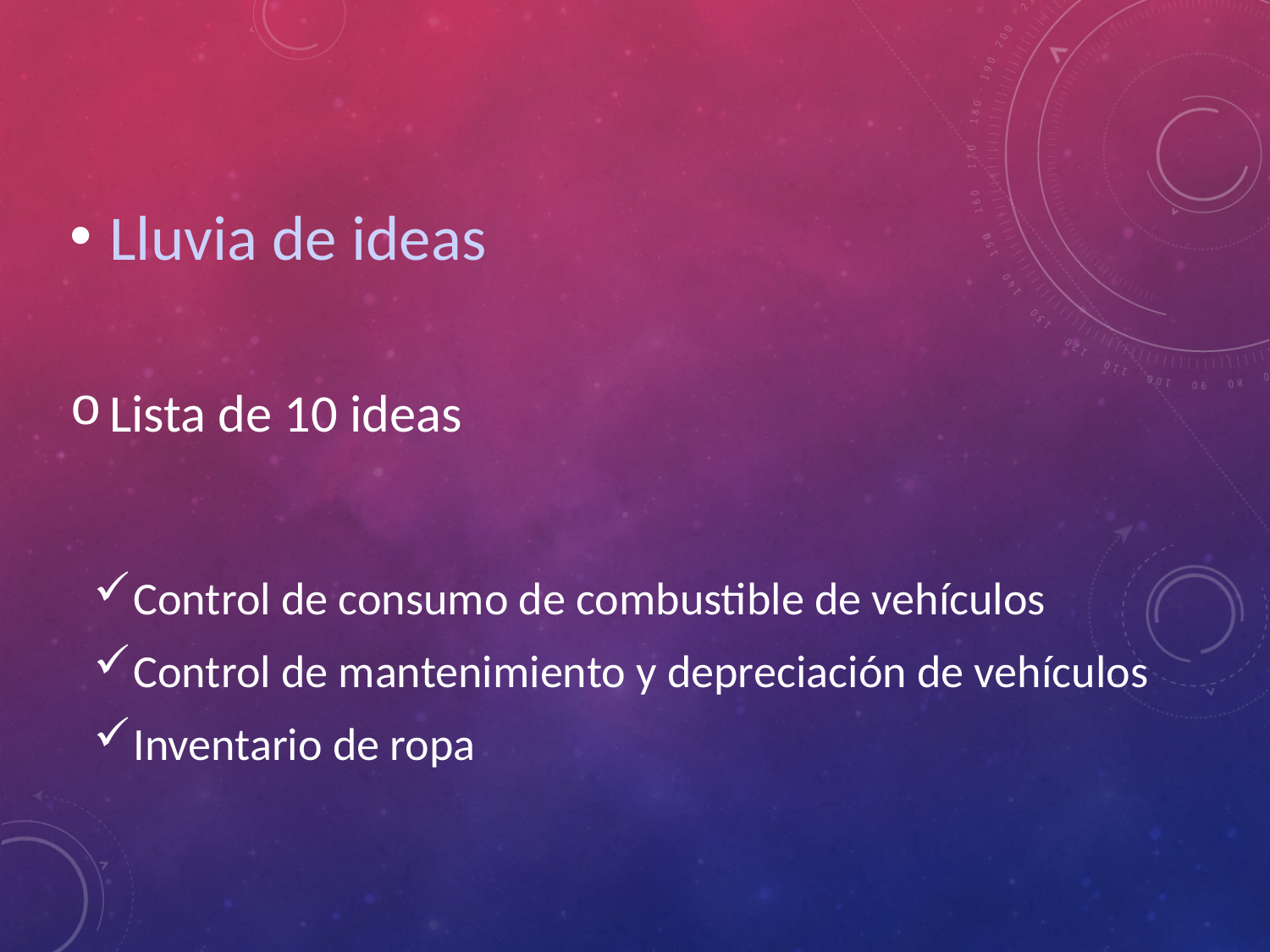

Lluvia de ideas

Lista de 10 ideas

Control de consumo de combustible de vehículos
Control de mantenimiento y depreciación de vehículos
Inventario de ropa